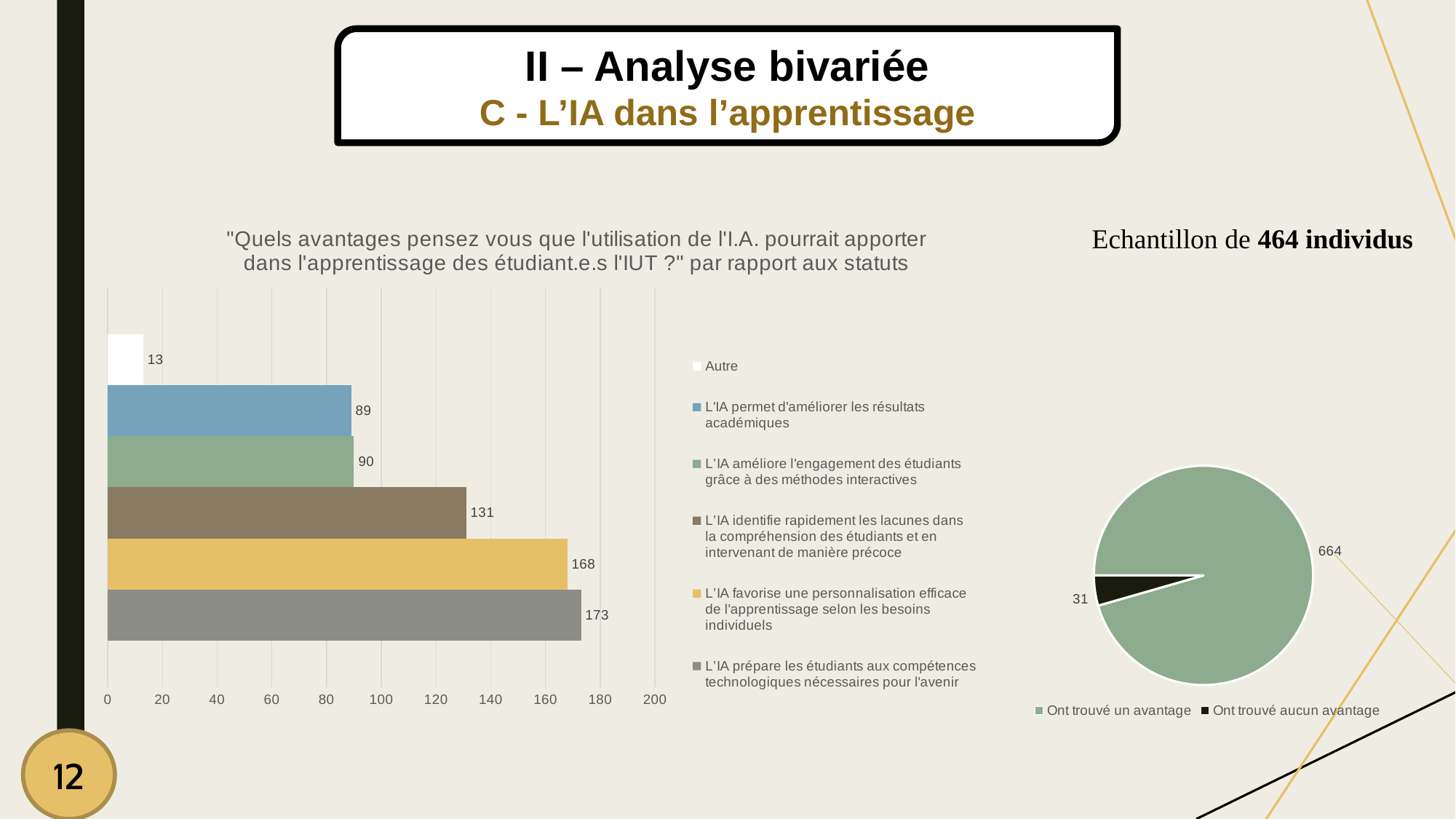

II – Analyse bivariée
C - L’IA dans l’apprentissage

### Chart: "Quels avantages pensez vous que l'utilisation de l'I.A. pourrait apporter dans l'apprentissage des étudiant.e.s l'IUT ?" par rapport aux statuts

| Category | L’IA prépare les étudiants aux compétences technologiques nécessaires pour l'avenir | L’IA favorise une personnalisation efficace de l'apprentissage selon les besoins individuels  | L’IA identifie rapidement les lacunes dans la compréhension des étudiants et en intervenant de manière précoce | L’IA améliore l'engagement des étudiants grâce à des méthodes interactives  | L'IA permet d'améliorer les résultats académiques | Autre |
|---|---|---|---|---|---|---|
| Nombre de oui en fonction des questions | 173.0 | 168.0 | 131.0 | 90.0 | 89.0 | 13.0 |
Echantillon de 464 individus

### Chart

| Category |  |
|---|---|
| Ont trouvé un avantage | 664.0 |
| Ont trouvé aucun avantage | 31.0 |
12